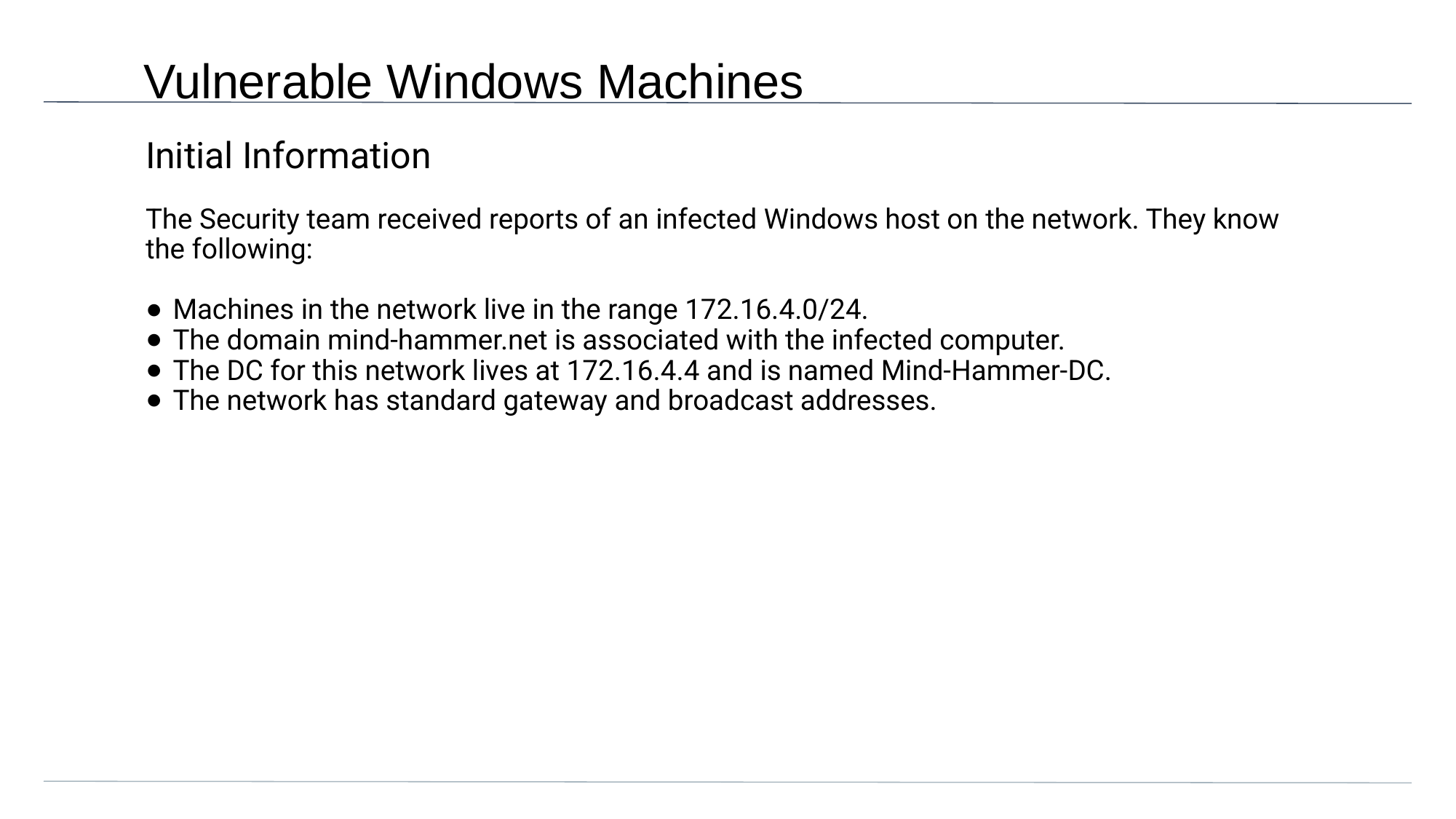

# Vulnerable Windows Machines
Initial Information
The Security team received reports of an infected Windows host on the network. They know the following:

Machines in the network live in the range 172.16.4.0/24.
The domain mind-hammer.net is associated with the infected computer.
The DC for this network lives at 172.16.4.4 and is named Mind-Hammer-DC.
The network has standard gateway and broadcast addresses.